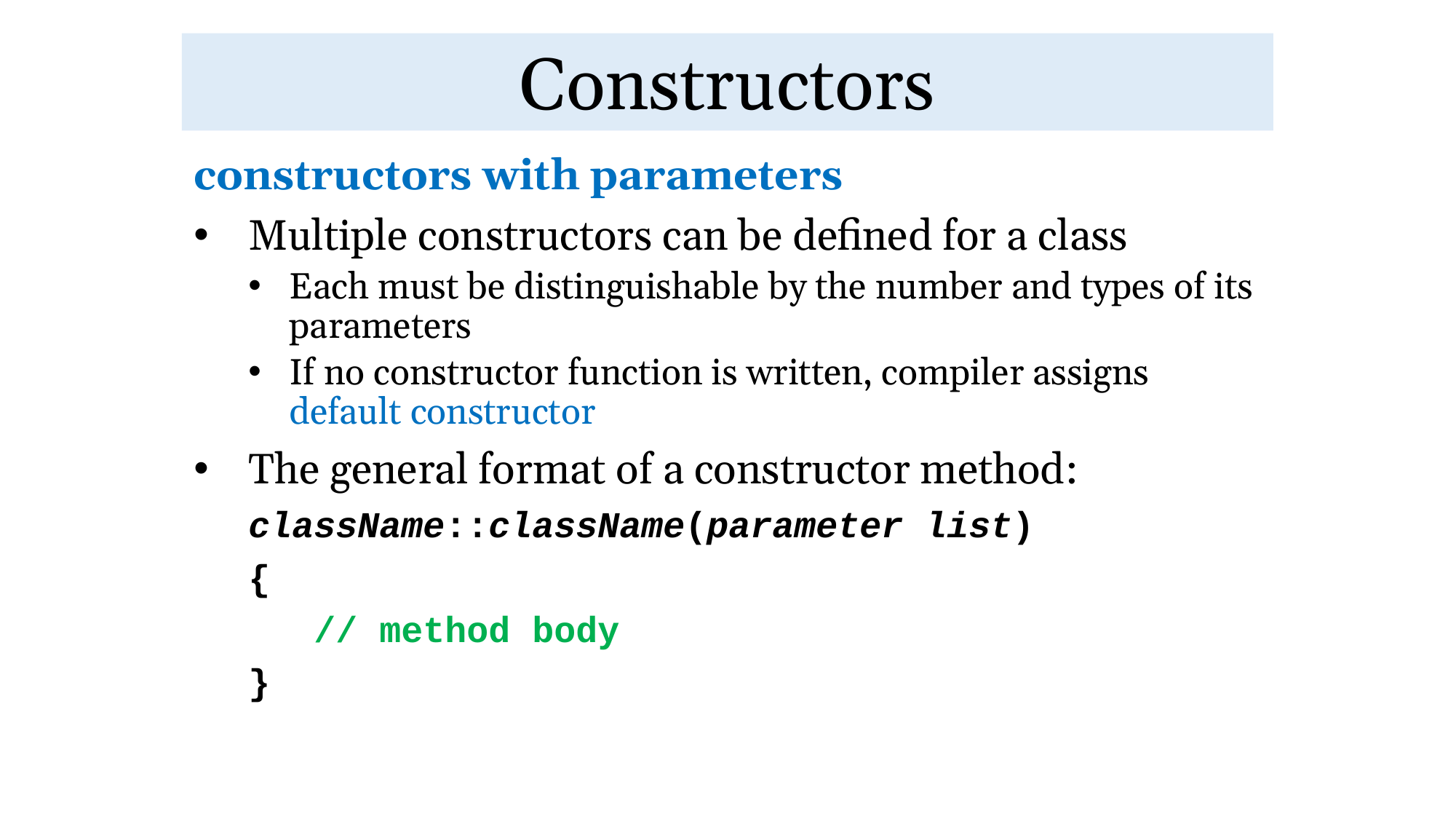

# Constructors
constructors with parameters
Multiple constructors can be defined for a class
Each must be distinguishable by the number and types of its parameters
If no constructor function is written, compiler assigns default constructor
The general format of a constructor method:
className::className(parameter list)
{
   // method body
}